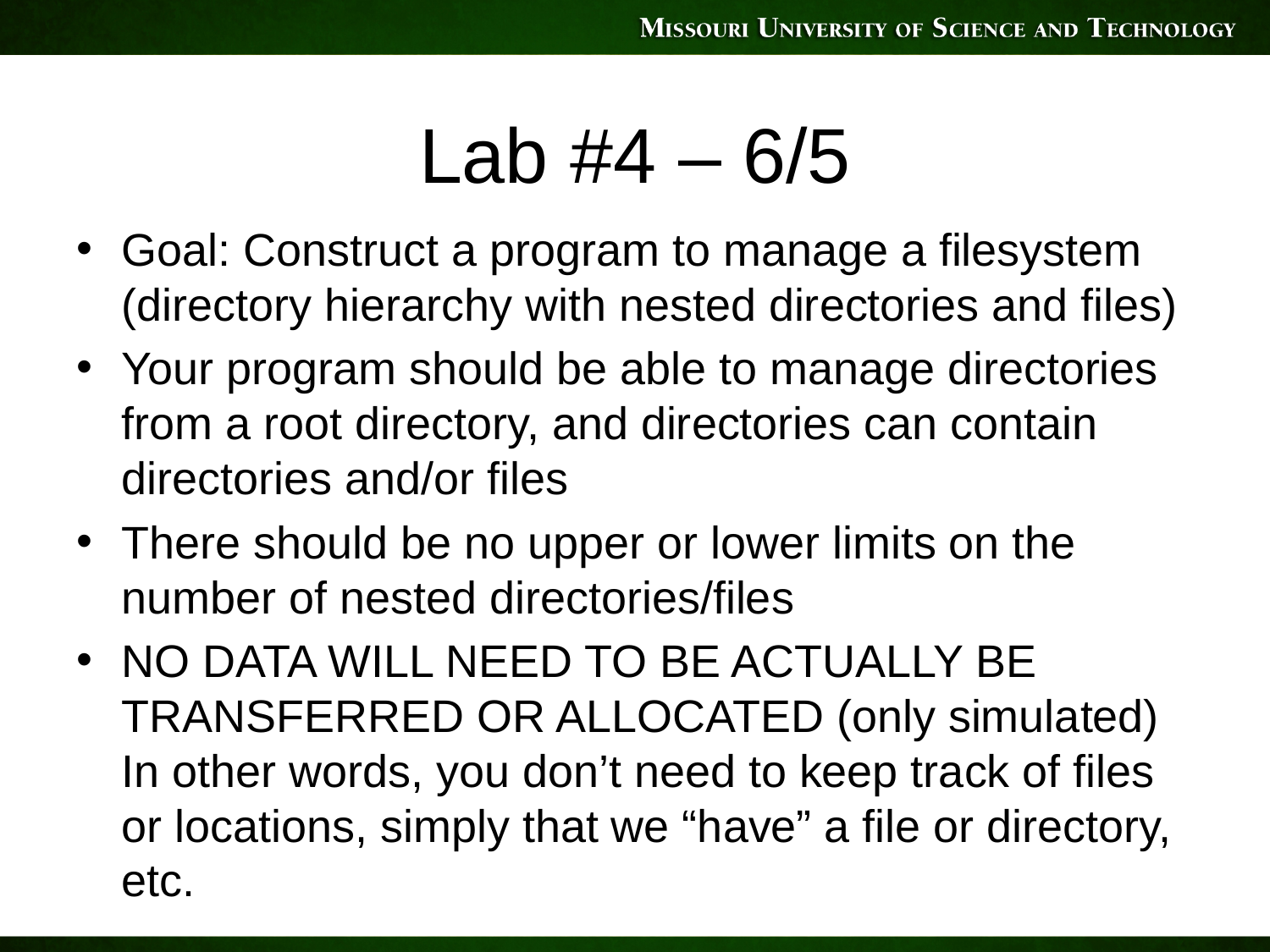

# Lab #4 – 6/5
Goal: Construct a program to manage a filesystem (directory hierarchy with nested directories and files)
Your program should be able to manage directories from a root directory, and directories can contain directories and/or files
There should be no upper or lower limits on the number of nested directories/files
NO DATA WILL NEED TO BE ACTUALLY BE TRANSFERRED OR ALLOCATED (only simulated) In other words, you don’t need to keep track of files or locations, simply that we “have” a file or directory, etc.